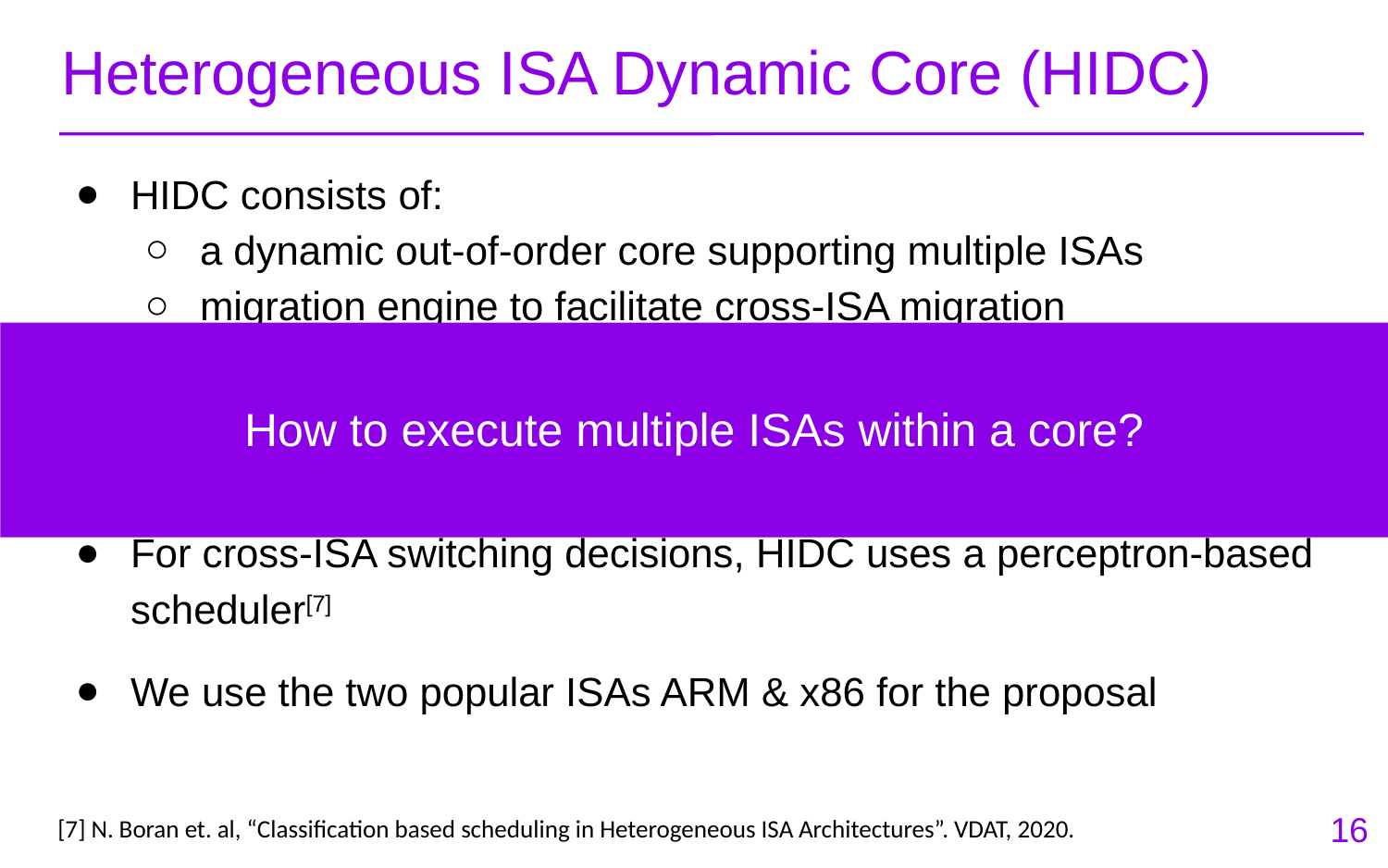

# Heterogeneous ISA Dynamic Core (HIDC)

HIDC consists of:
a dynamic out-of-order core supporting multiple ISAs
migration engine to facilitate cross-ISA migration

Core consists a superset of resources required by the ISAs

It overcomes static power and resource utilization issues

For cross-ISA switching decisions, HIDC uses a perceptron-based scheduler[7]

We use the two popular ISAs ARM & x86 for the proposal

How to execute multiple ISAs within a core?
16
[7] N. Boran et. al, “Classification based scheduling in Heterogeneous ISA Architectures”. VDAT, 2020.